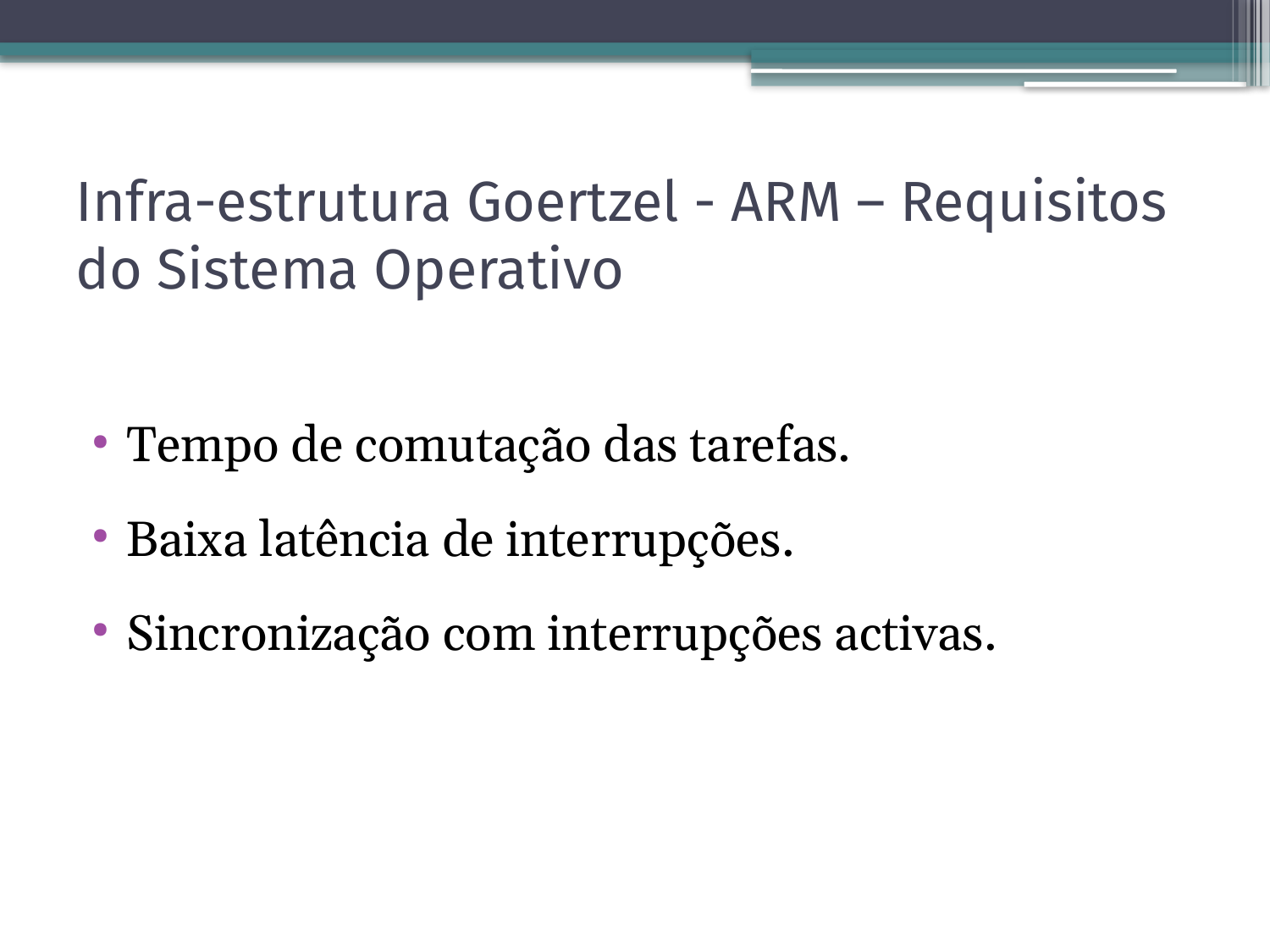

# Infra-estrutura Goertzel - ARM – Requisitos do Sistema Operativo

Tempo de comutação das tarefas.
Baixa latência de interrupções.
Sincronização com interrupções activas.